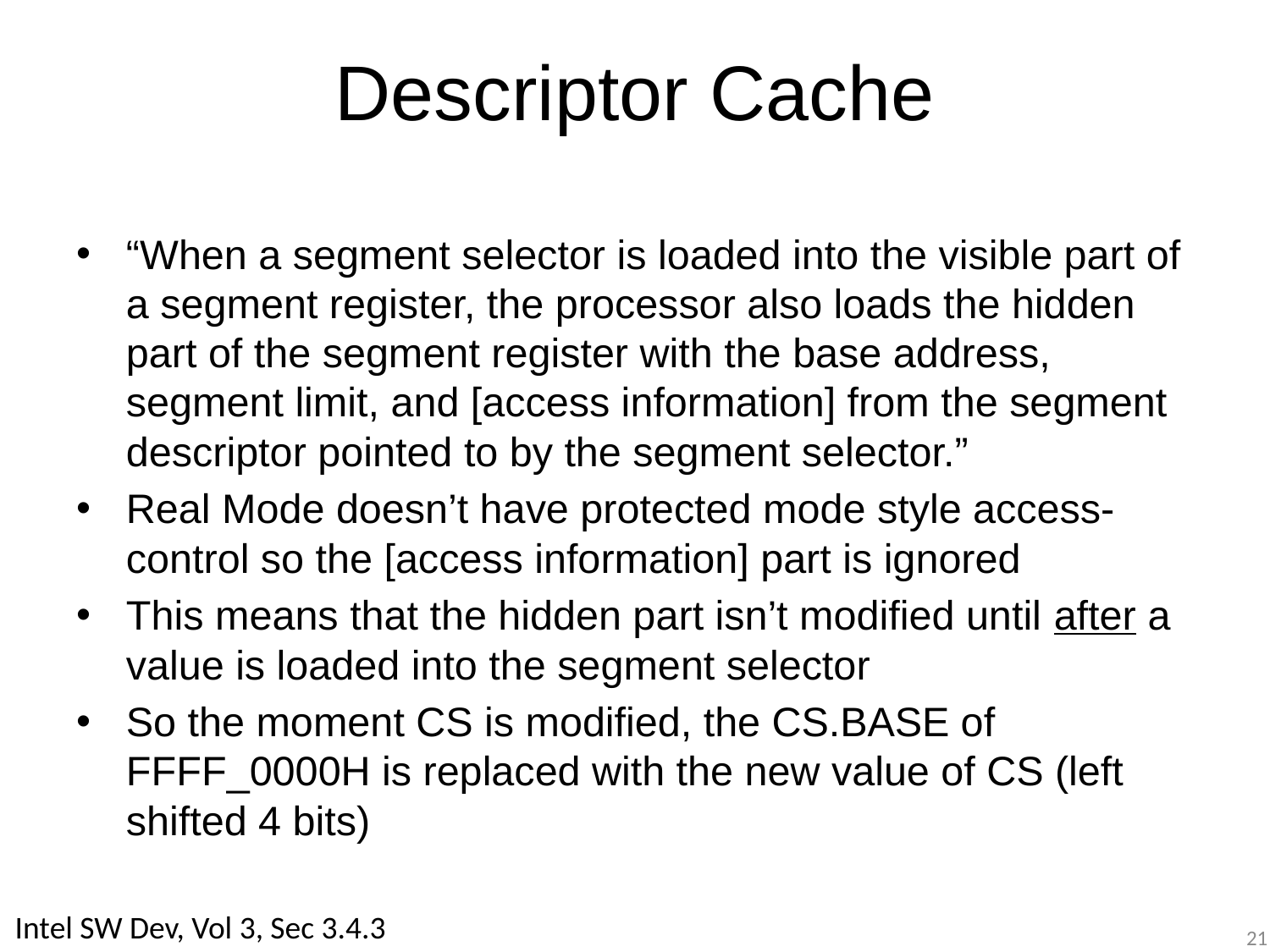

# Descriptor Cache
“When a segment selector is loaded into the visible part of a segment register, the processor also loads the hidden part of the segment register with the base address, segment limit, and [access information] from the segment descriptor pointed to by the segment selector.”
Real Mode doesn’t have protected mode style access-control so the [access information] part is ignored
This means that the hidden part isn’t modified until after a value is loaded into the segment selector
So the moment CS is modified, the CS.BASE of FFFF_0000H is replaced with the new value of CS (left shifted 4 bits)
Intel SW Dev, Vol 3, Sec 3.4.3
21